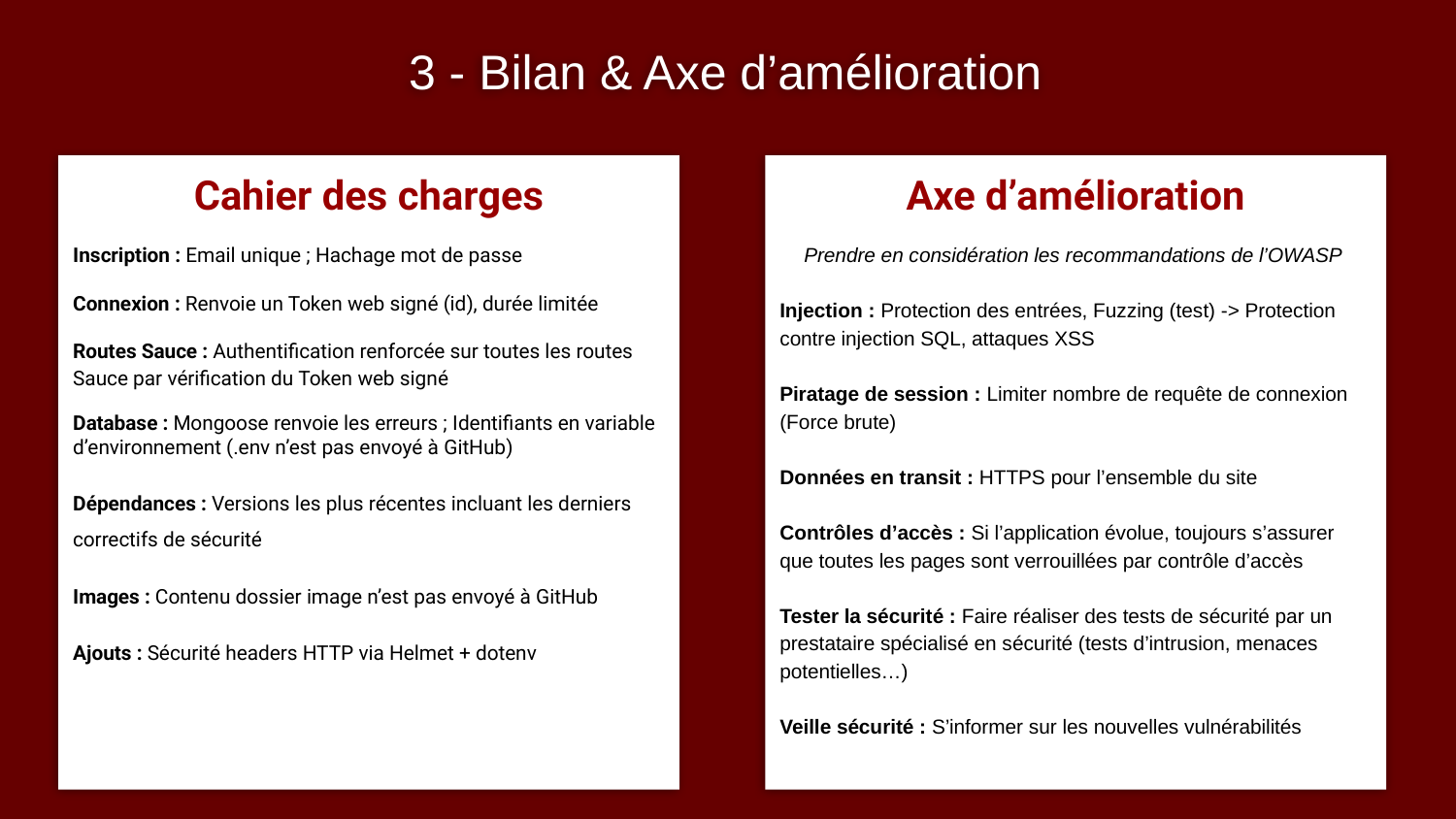

3 - Bilan & Axe d’amélioration
Cahier des charges
Inscription : Email unique ; Hachage mot de passe
Connexion : Renvoie un Token web signé (id), durée limitée
Routes Sauce : Authentification renforcée sur toutes les routes Sauce par vérification du Token web signé
Database : Mongoose renvoie les erreurs ; Identifiants en variable d’environnement (.env n’est pas envoyé à GitHub)
Dépendances : Versions les plus récentes incluant les derniers correctifs de sécurité
Images : Contenu dossier image n’est pas envoyé à GitHub
Ajouts : Sécurité headers HTTP via Helmet + dotenv
Axe d’amélioration
Prendre en considération les recommandations de l’OWASP

Injection : Protection des entrées, Fuzzing (test) -> Protection contre injection SQL, attaques XSS

Piratage de session : Limiter nombre de requête de connexion (Force brute)

Données en transit : HTTPS pour l’ensemble du site

Contrôles d’accès : Si l’application évolue, toujours s’assurer que toutes les pages sont verrouillées par contrôle d’accès

Tester la sécurité : Faire réaliser des tests de sécurité par un prestataire spécialisé en sécurité (tests d’intrusion, menaces potentielles…)

Veille sécurité : S’informer sur les nouvelles vulnérabilités